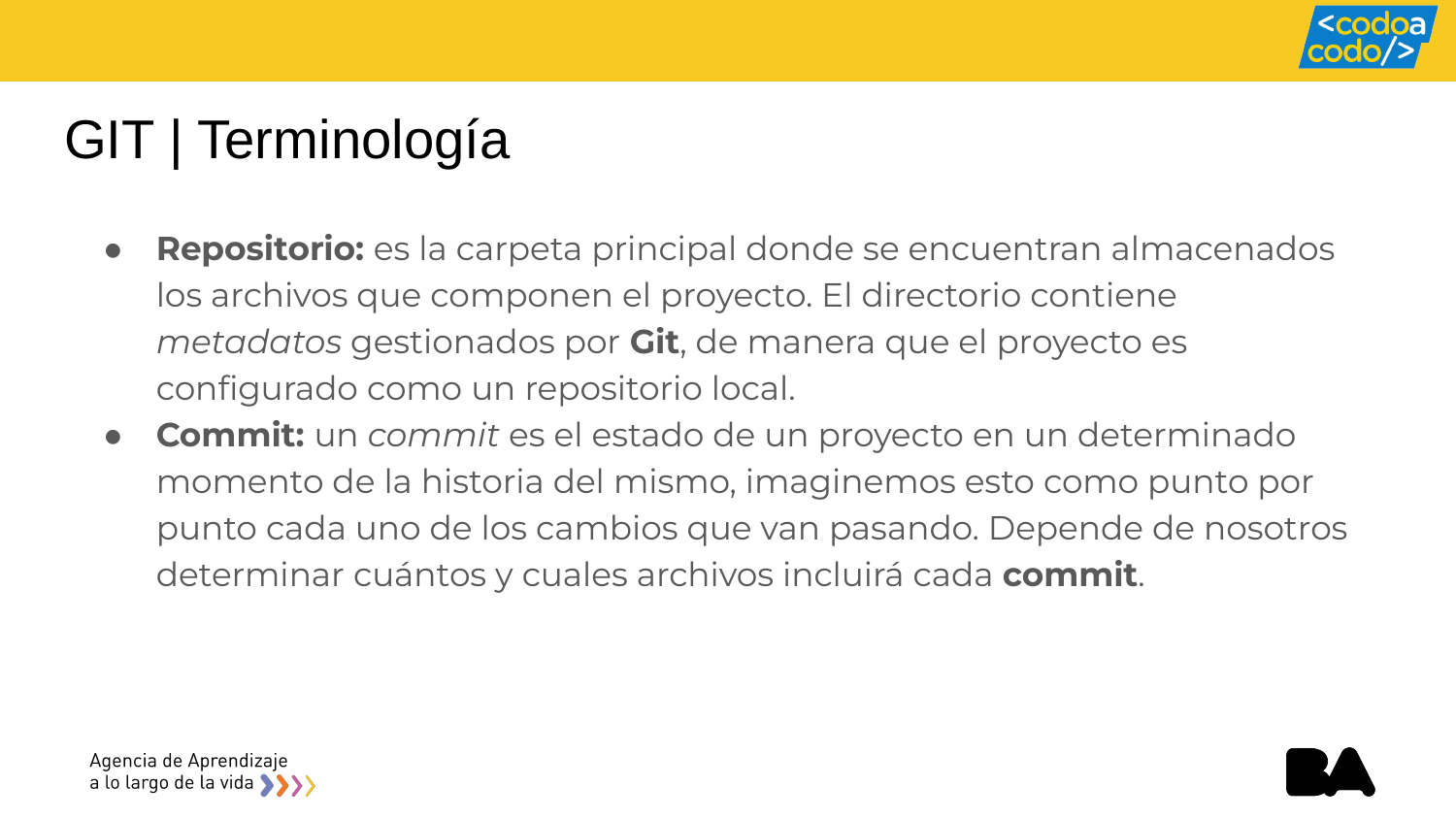

# GIT | Terminología
Repositorio: es la carpeta principal donde se encuentran almacenados los archivos que componen el proyecto. El directorio contiene metadatos gestionados por Git, de manera que el proyecto es configurado como un repositorio local.
Commit: un commit es el estado de un proyecto en un determinado momento de la historia del mismo, imaginemos esto como punto por punto cada uno de los cambios que van pasando. Depende de nosotros determinar cuántos y cuales archivos incluirá cada commit.